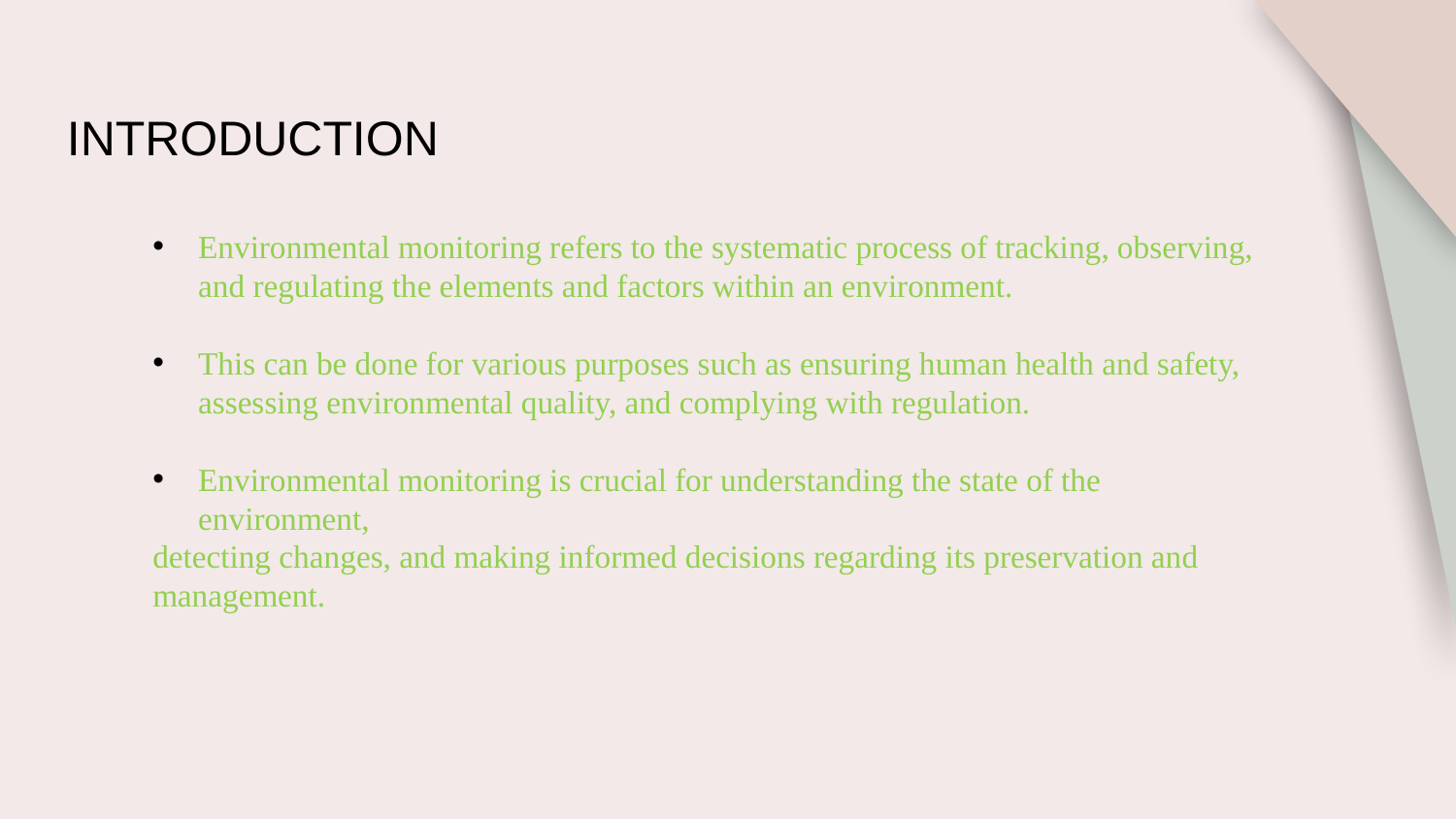

INTRODUCTION
Environmental monitoring refers to the systematic process of tracking, observing, and regulating the elements and factors within an environment.

This can be done for various purposes such as ensuring human health and safety, assessing environmental quality, and complying with regulation.

Environmental monitoring is crucial for understanding the state of the environment,
detecting changes, and making informed decisions regarding its preservation and management.